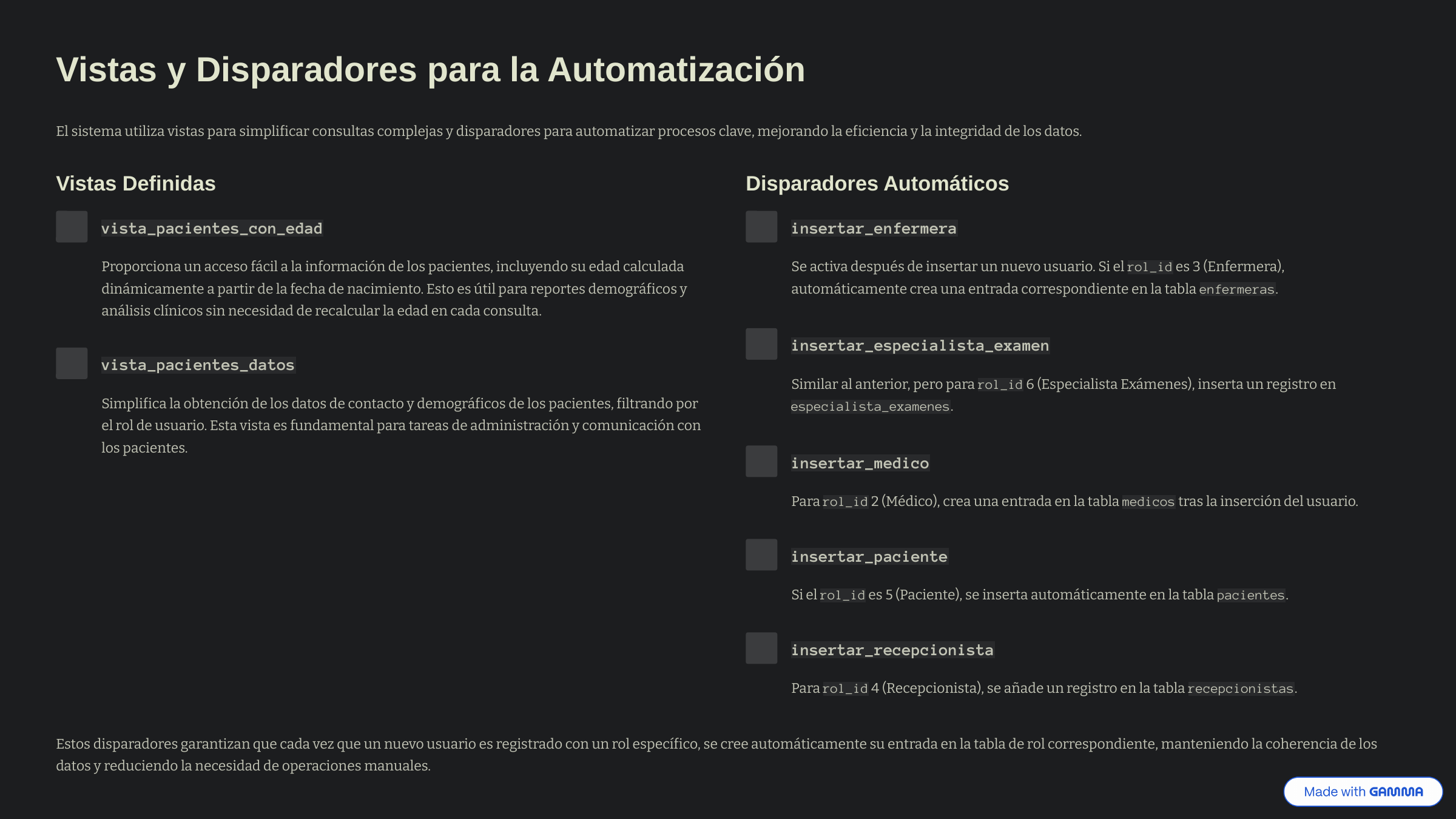

Vistas y Disparadores para la Automatización
El sistema utiliza vistas para simplificar consultas complejas y disparadores para automatizar procesos clave, mejorando la eficiencia y la integridad de los datos.
Vistas Definidas
Disparadores Automáticos

vista_pacientes_con_edad
insertar_enfermera
Proporciona un acceso fácil a la información de los pacientes, incluyendo su edad calculada dinámicamente a partir de la fecha de nacimiento. Esto es útil para reportes demográficos y análisis clínicos sin necesidad de recalcular la edad en cada consulta.
Se activa después de insertar un nuevo usuario. Si el rol_id es 3 (Enfermera), automáticamente crea una entrada correspondiente en la tabla enfermeras.

insertar_especialista_examen

vista_pacientes_datos
Similar al anterior, pero para rol_id 6 (Especialista Exámenes), inserta un registro en especialista_examenes.
Simplifica la obtención de los datos de contacto y demográficos de los pacientes, filtrando por el rol de usuario. Esta vista es fundamental para tareas de administración y comunicación con los pacientes.

insertar_medico
Para rol_id 2 (Médico), crea una entrada en la tabla medicos tras la inserción del usuario.

insertar_paciente
Si el rol_id es 5 (Paciente), se inserta automáticamente en la tabla pacientes.

insertar_recepcionista
Para rol_id 4 (Recepcionista), se añade un registro en la tabla recepcionistas.
Estos disparadores garantizan que cada vez que un nuevo usuario es registrado con un rol específico, se cree automáticamente su entrada en la tabla de rol correspondiente, manteniendo la coherencia de los datos y reduciendo la necesidad de operaciones manuales.